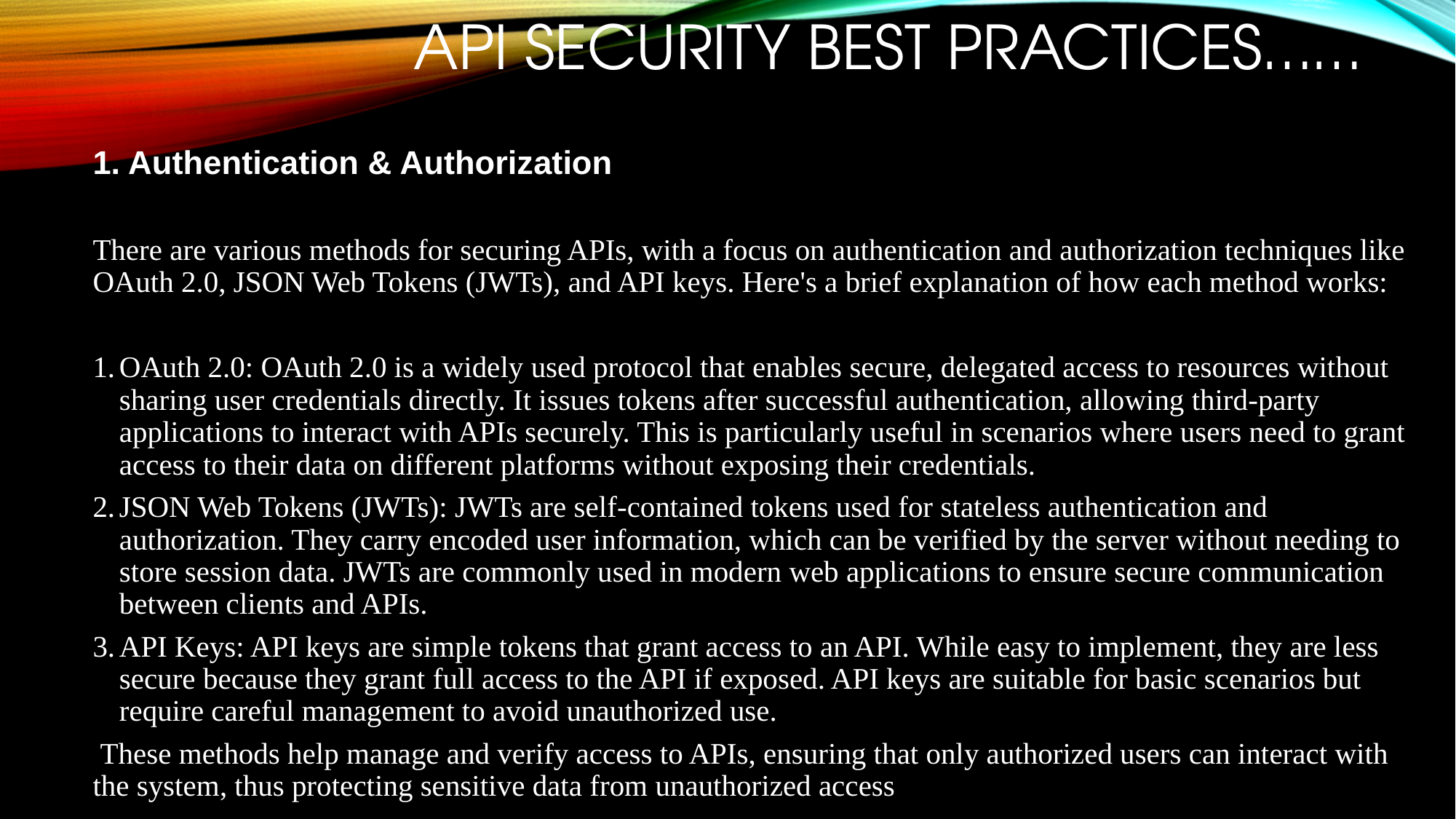

# API Security Best Practices……

1. Authentication & Authorization

There are various methods for securing APIs, with a focus on authentication and authorization techniques like OAuth 2.0, JSON Web Tokens (JWTs), and API keys. Here's a brief explanation of how each method works:

OAuth 2.0: OAuth 2.0 is a widely used protocol that enables secure, delegated access to resources without sharing user credentials directly. It issues tokens after successful authentication, allowing third-party applications to interact with APIs securely. This is particularly useful in scenarios where users need to grant access to their data on different platforms without exposing their credentials.
JSON Web Tokens (JWTs): JWTs are self-contained tokens used for stateless authentication and authorization. They carry encoded user information, which can be verified by the server without needing to store session data. JWTs are commonly used in modern web applications to ensure secure communication between clients and APIs.
API Keys: API keys are simple tokens that grant access to an API. While easy to implement, they are less secure because they grant full access to the API if exposed. API keys are suitable for basic scenarios but require careful management to avoid unauthorized use.
 These methods help manage and verify access to APIs, ensuring that only authorized users can interact with the system, thus protecting sensitive data from unauthorized access